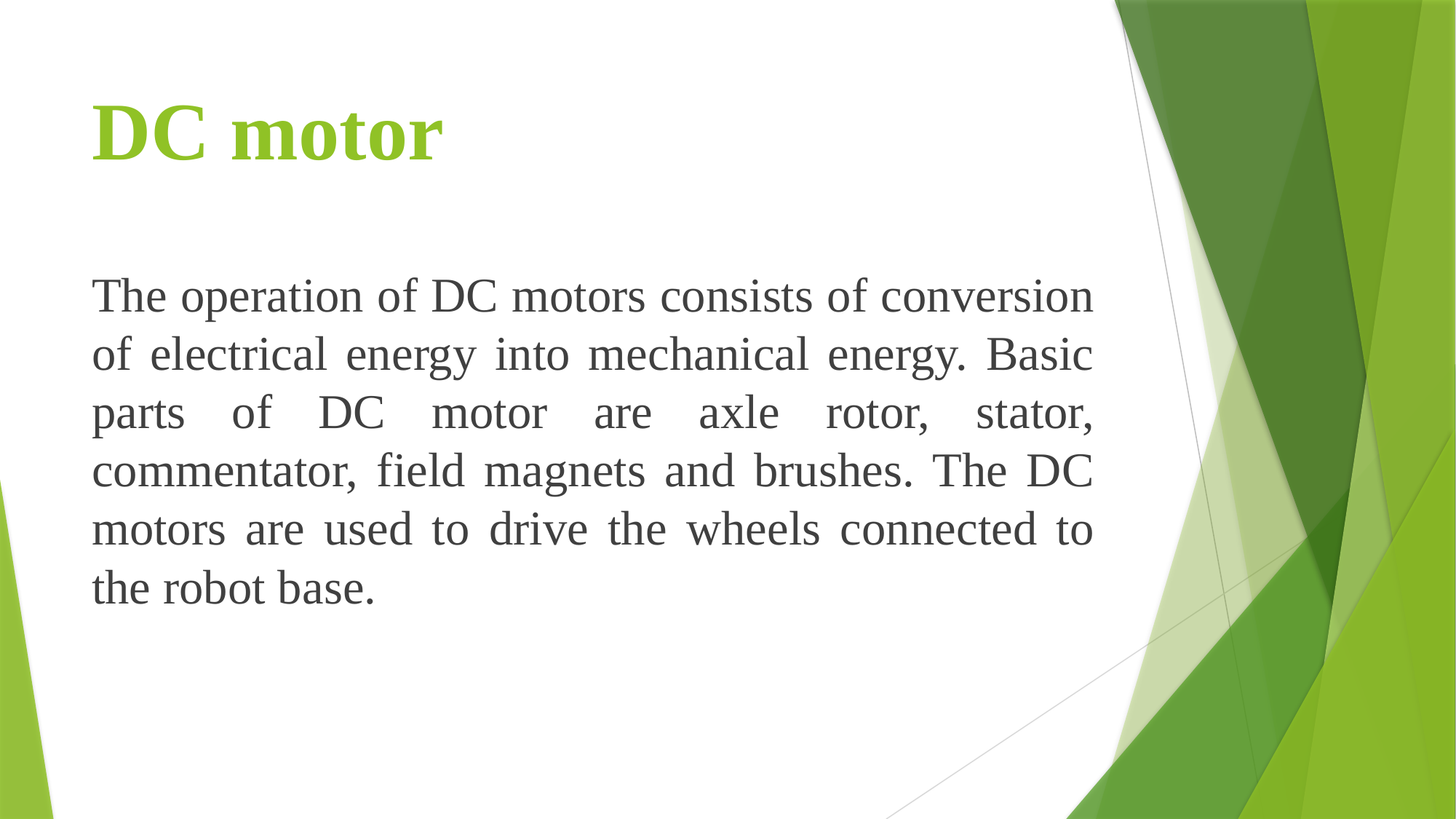

# DC motor
The operation of DC motors consists of conversion of electrical energy into mechanical energy. Basic parts of DC motor are axle rotor, stator, commentator, field magnets and brushes. The DC motors are used to drive the wheels connected to the robot base.